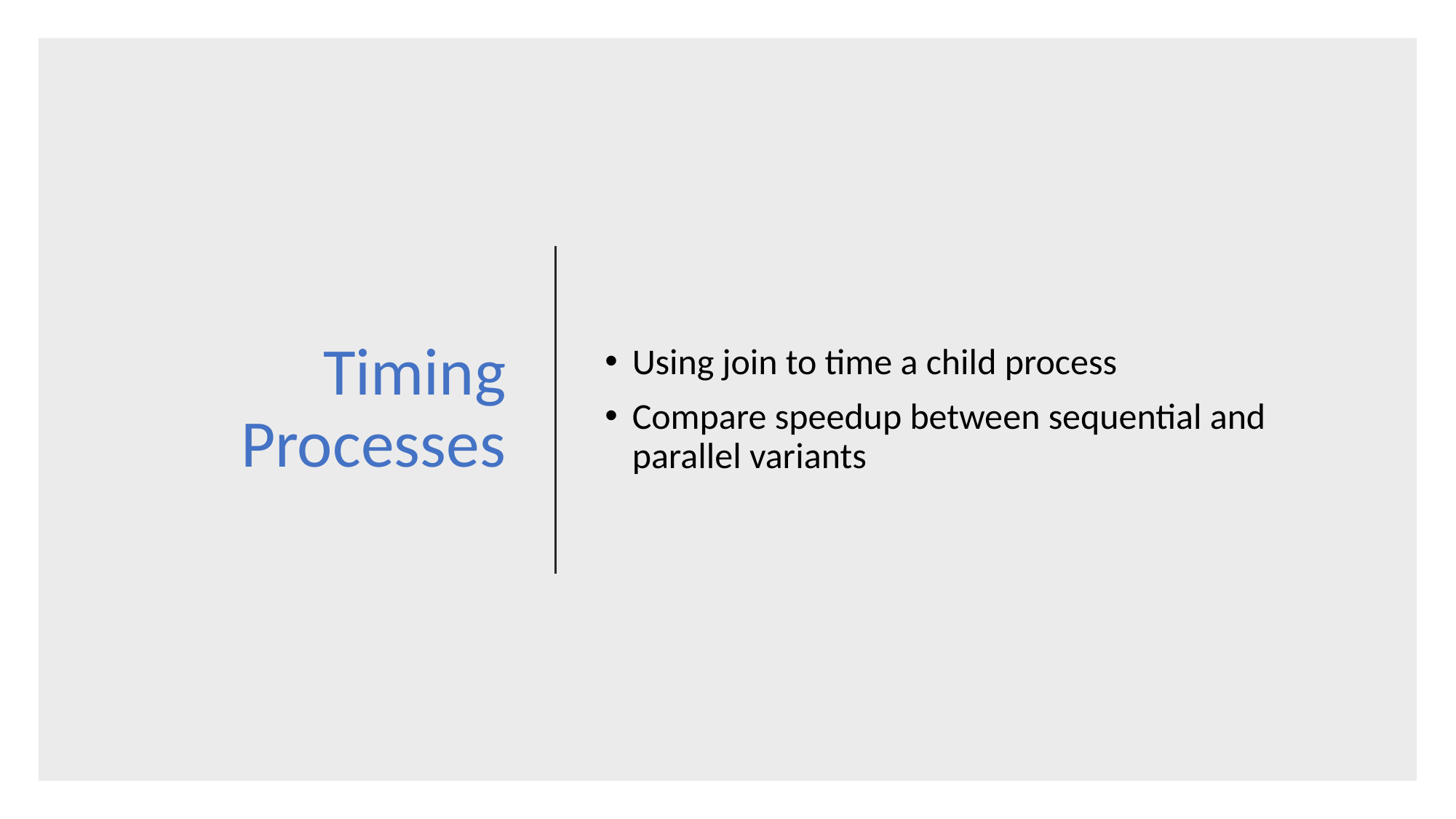

# Timing Processes
Using join to time a child process
Compare speedup between sequential and parallel variants